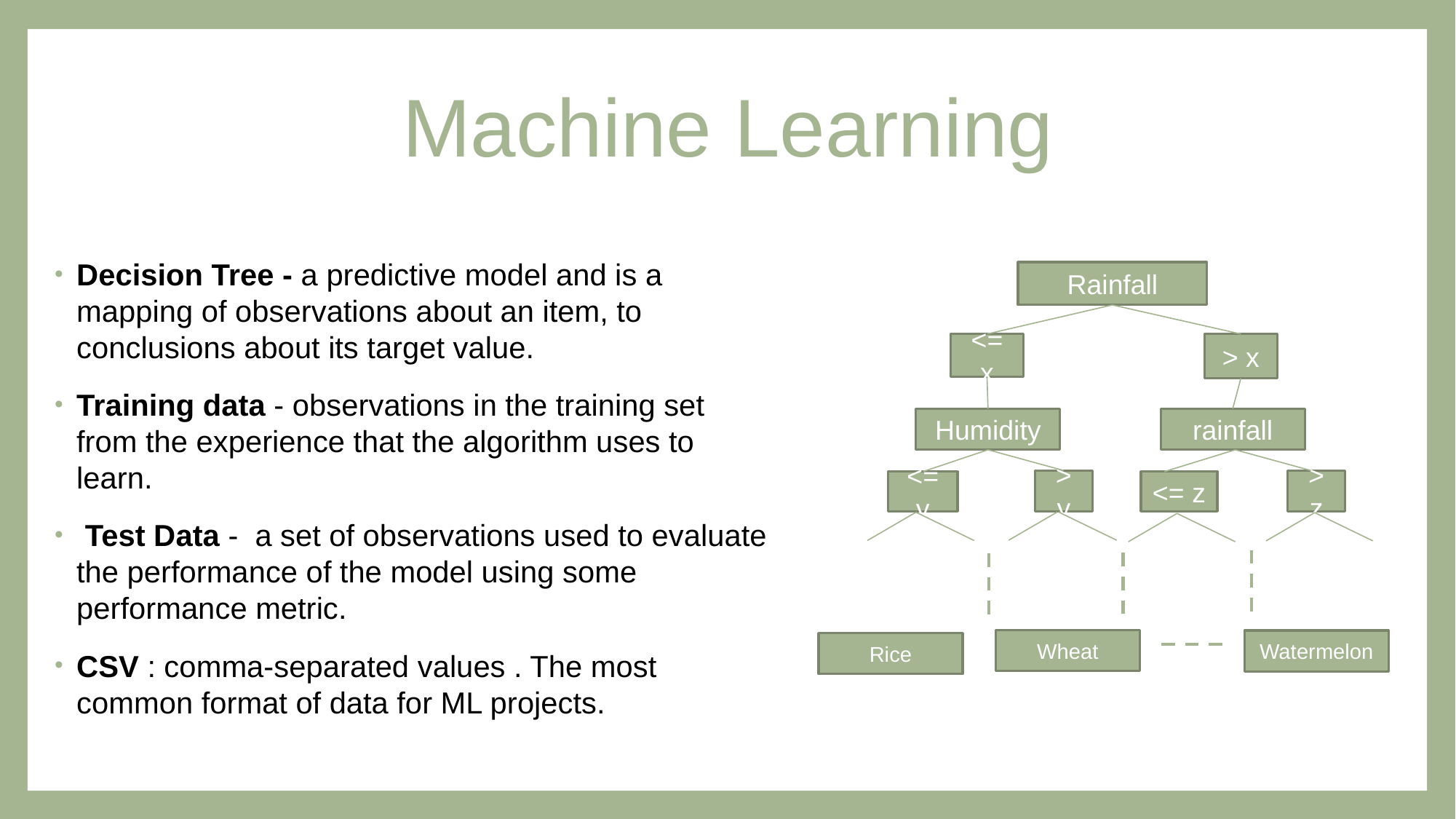

# Machine Learning
Decision Tree - a predictive model and is a mapping of observations about an item, to conclusions about its target value.
Training data - observations in the training set from the experience that the algorithm uses to learn.
 Test Data -  a set of observations used to evaluate the performance of the model using some performance metric.
CSV : comma-separated values . The most common format of data for ML projects.
Rainfall
<= x
> x
rainfall
Humidity
> y
> z
<= y
<= z
Wheat
Watermelon
Rice